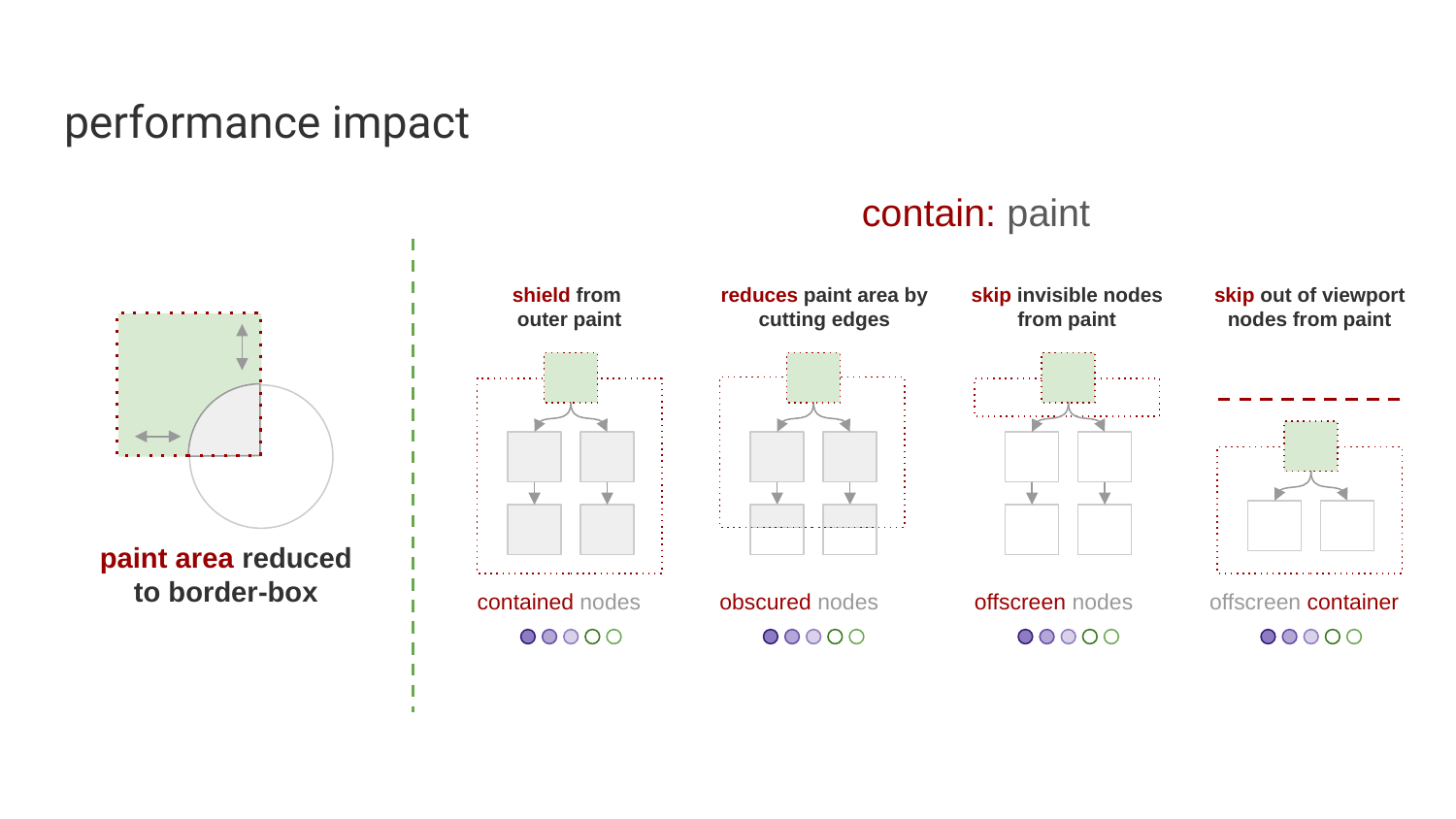

# performance impact
contain: paint
shield from
outer paint
reduces paint area by cutting edges
skip invisible nodes from paint
skip out of viewport
nodes from paint

paint area reduced
to border-box
contained nodes
obscured nodes
offscreen nodes
offscreen container